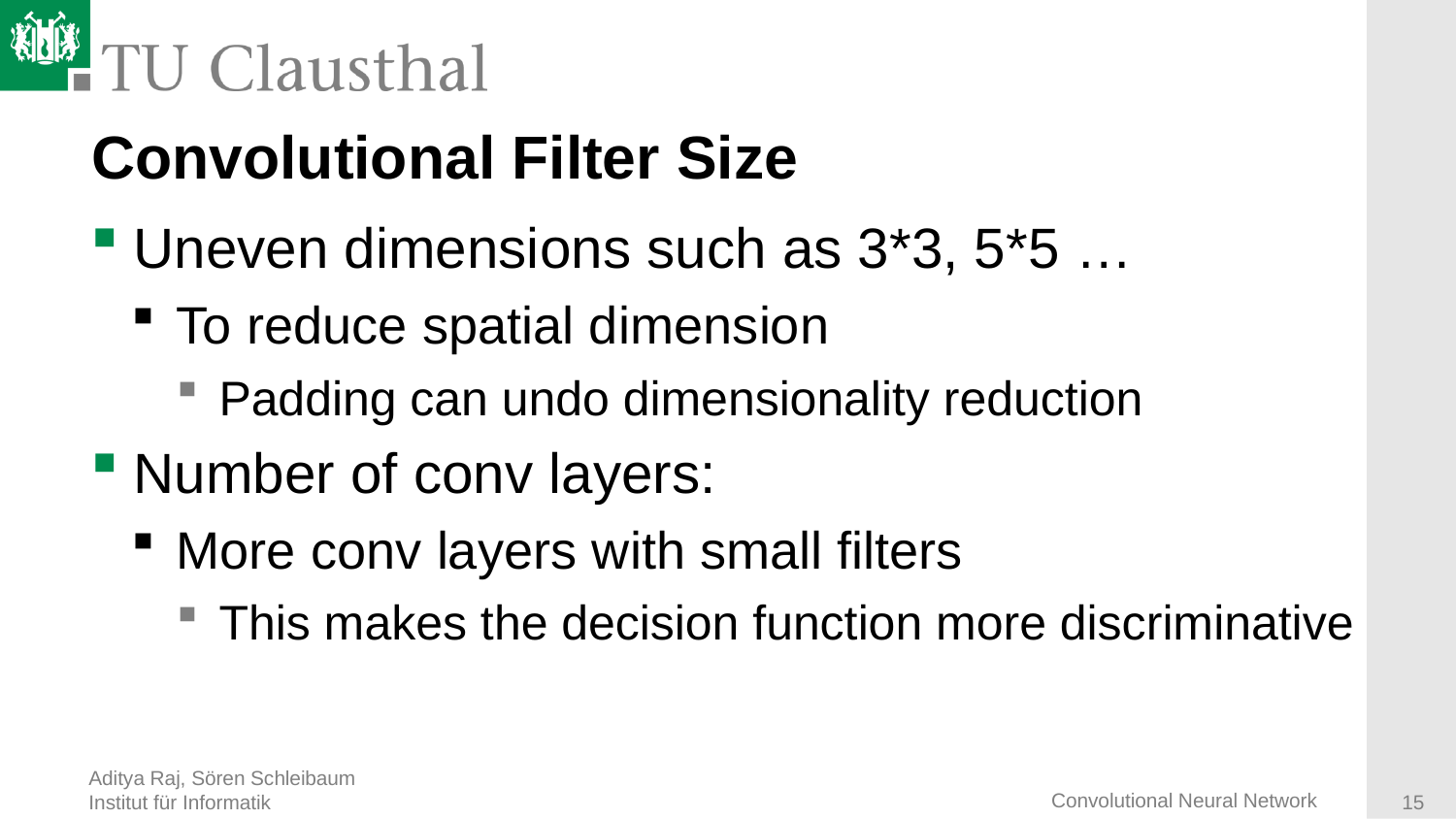

# Convolutional Filter Size
Uneven dimensions such as 3*3, 5*5 …
To reduce spatial dimension
Padding can undo dimensionality reduction
Number of conv layers:
More conv layers with small filters
This makes the decision function more discriminative